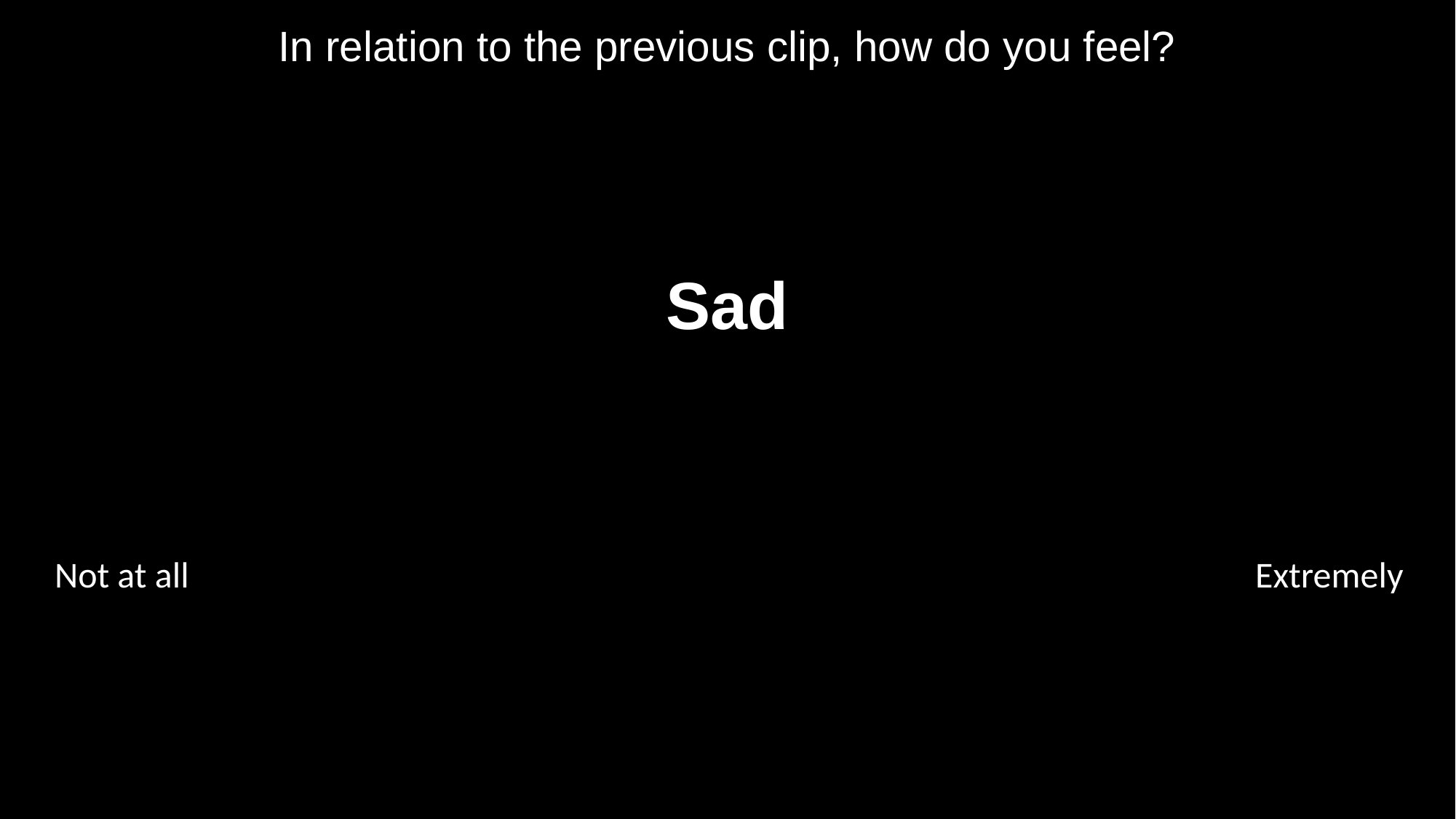

In relation to the previous clip, how do you feel?

Sad
Not at all
Extremely